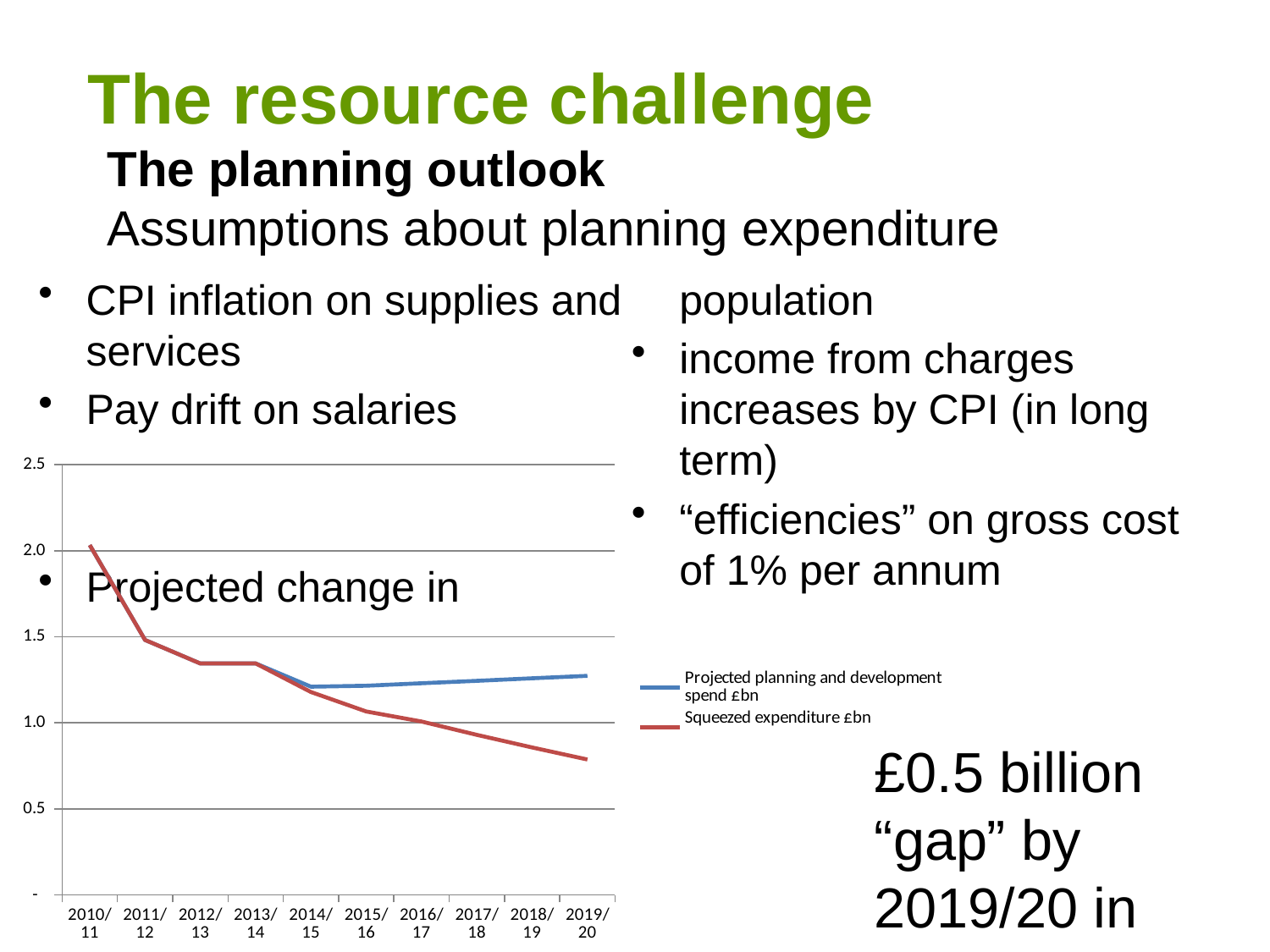

# The resource challenge
The planning outlook
Assumptions about planning expenditure

CPI inflation on supplies and services
Pay drift on salaries

Projected change in population
income from charges increases by CPI (in long term)
“efficiencies” on gross cost of 1% per annum

### Chart

| Category | Projected planning and development spend £bn | Squeezed expenditure £bn |
|---|---|---|
| 2010/11 | 2.033034 | 2.0330332352961817 |
| 2011/12 | 1.481422 | 1.4814226044790686 |
| 2012/13 | 1.344819 | 1.344819 |
| 2013/14 | 1.3454361813334177 | 1.3454361813334177 |
| 2014/15 | 1.2099878752259352 | 1.1790600306851595 |
| 2015/16 | 1.215654056537994 | 1.065844553226319 |
| 2016/17 | 1.2299681435060146 | 1.0073524030375052 |
| 2017/18 | 1.244120607557249 | 0.9299598238463294 |
| 2018/19 | 1.2587846724608505 | 0.8568461574385347 |
| 2019/20 | 1.2730192205175104 | 0.7865860452159447 |
£0.5 billion “gap” by 2019/20 in planning alone